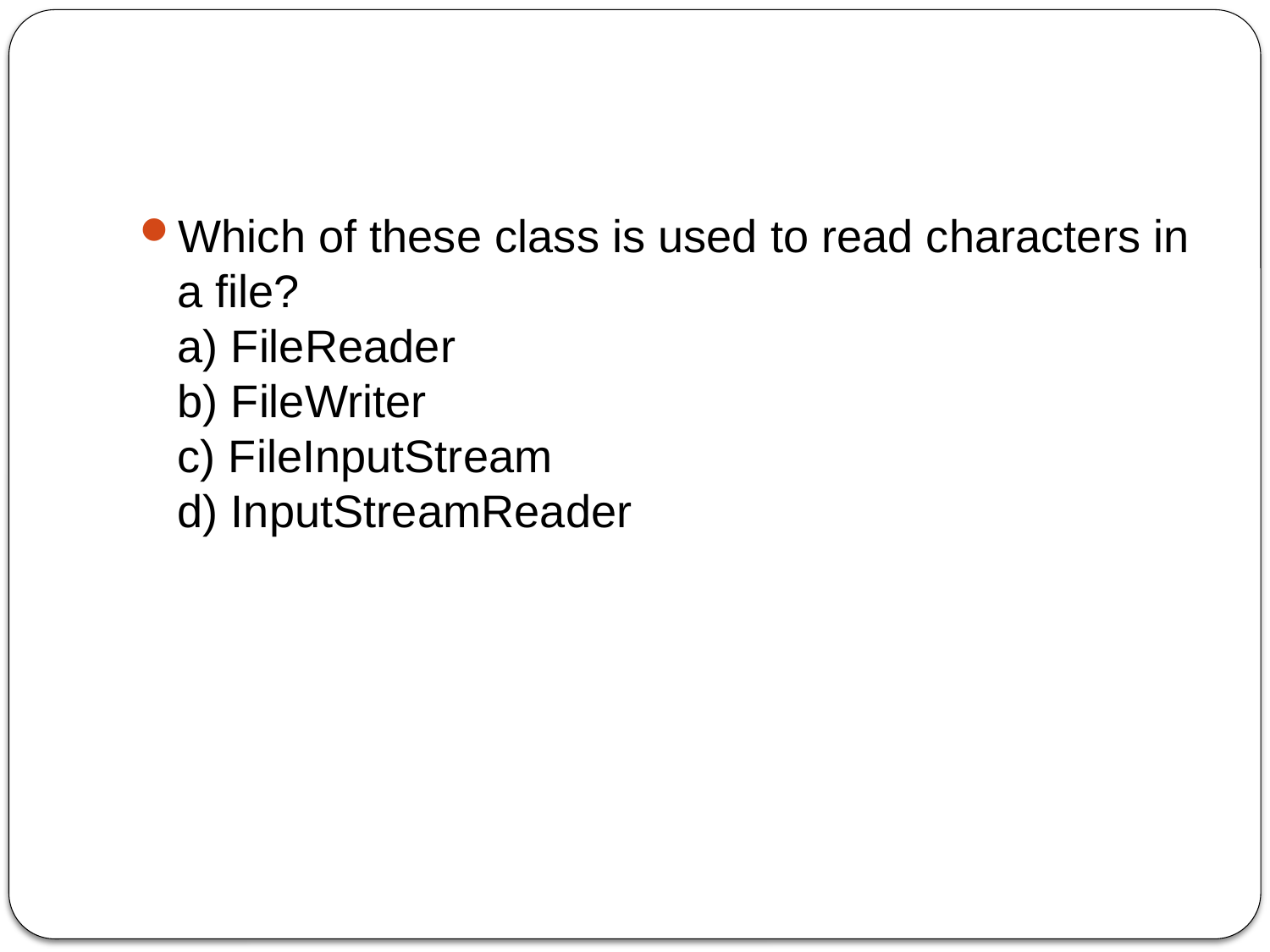

#
Which of these class is used to read characters in a file?
a) FileReader
b) FileWriter
c) FileInputStream
d) InputStreamReader